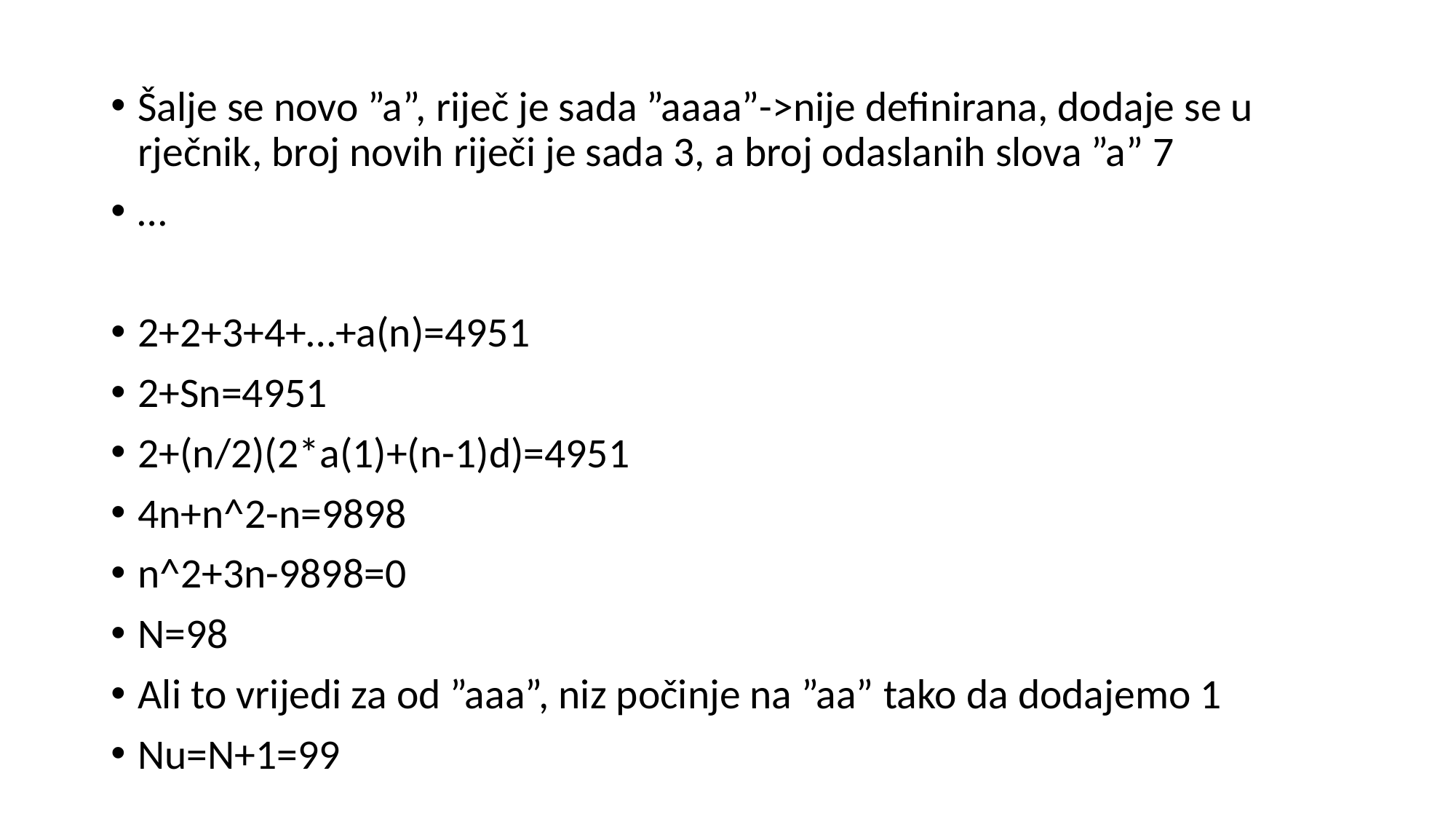

Šalje se novo ”a”, riječ je sada ”aaaa”->nije definirana, dodaje se u rječnik, broj novih riječi je sada 3, a broj odaslanih slova ”a” 7
…

2+2+3+4+…+a(n)=4951
2+Sn=4951
2+(n/2)(2*a(1)+(n-1)d)=4951
4n+n^2-n=9898
n^2+3n-9898=0
N=98
Ali to vrijedi za od ”aaa”, niz počinje na ”aa” tako da dodajemo 1
Nu=N+1=99